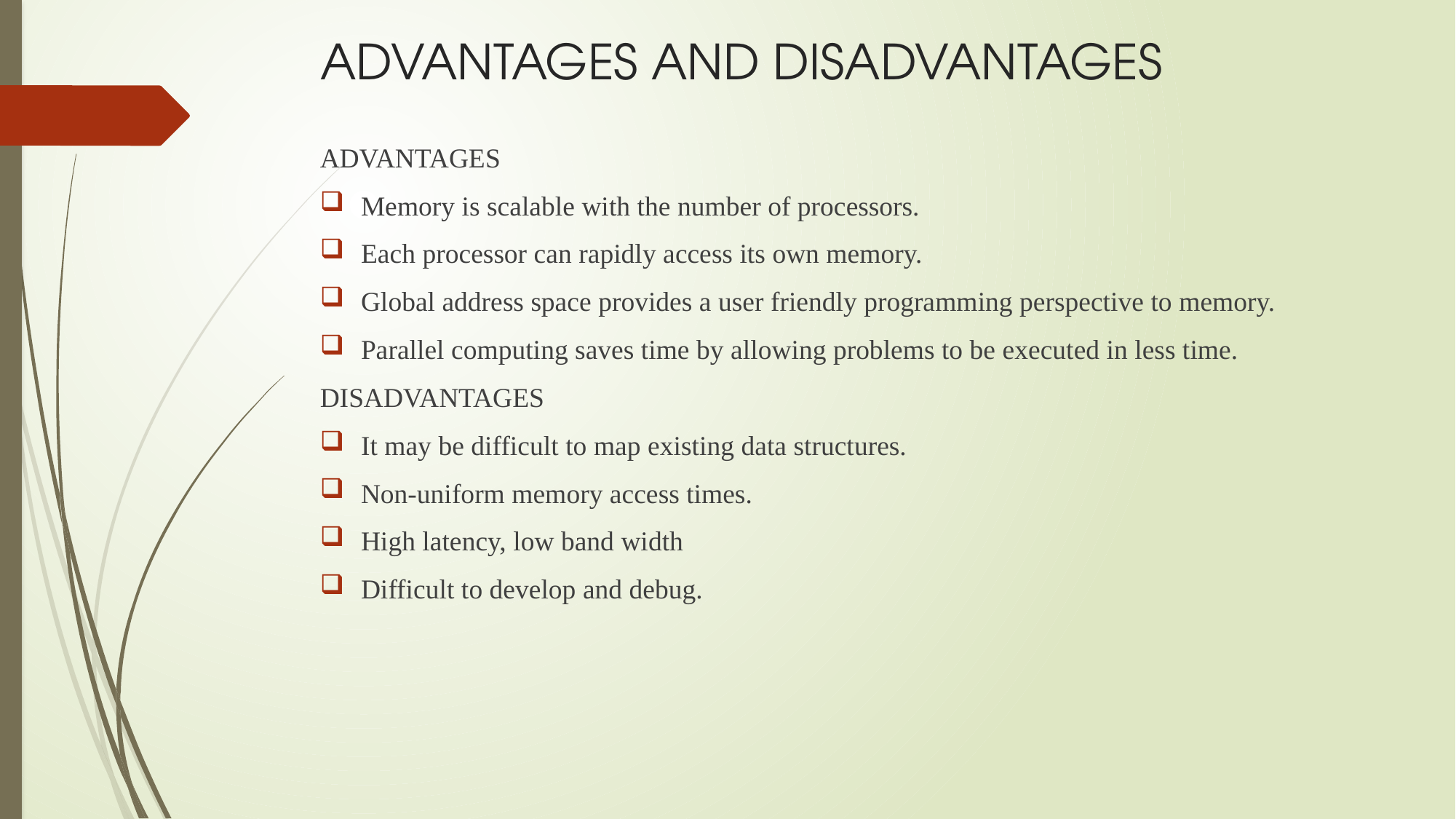

# ADVANTAGES AND DISADVANTAGES
ADVANTAGES
Memory is scalable with the number of processors.
Each processor can rapidly access its own memory.
Global address space provides a user friendly programming perspective to memory.
Parallel computing saves time by allowing problems to be executed in less time.
DISADVANTAGES
It may be difficult to map existing data structures.
Non-uniform memory access times.
High latency, low band width
Difficult to develop and debug.